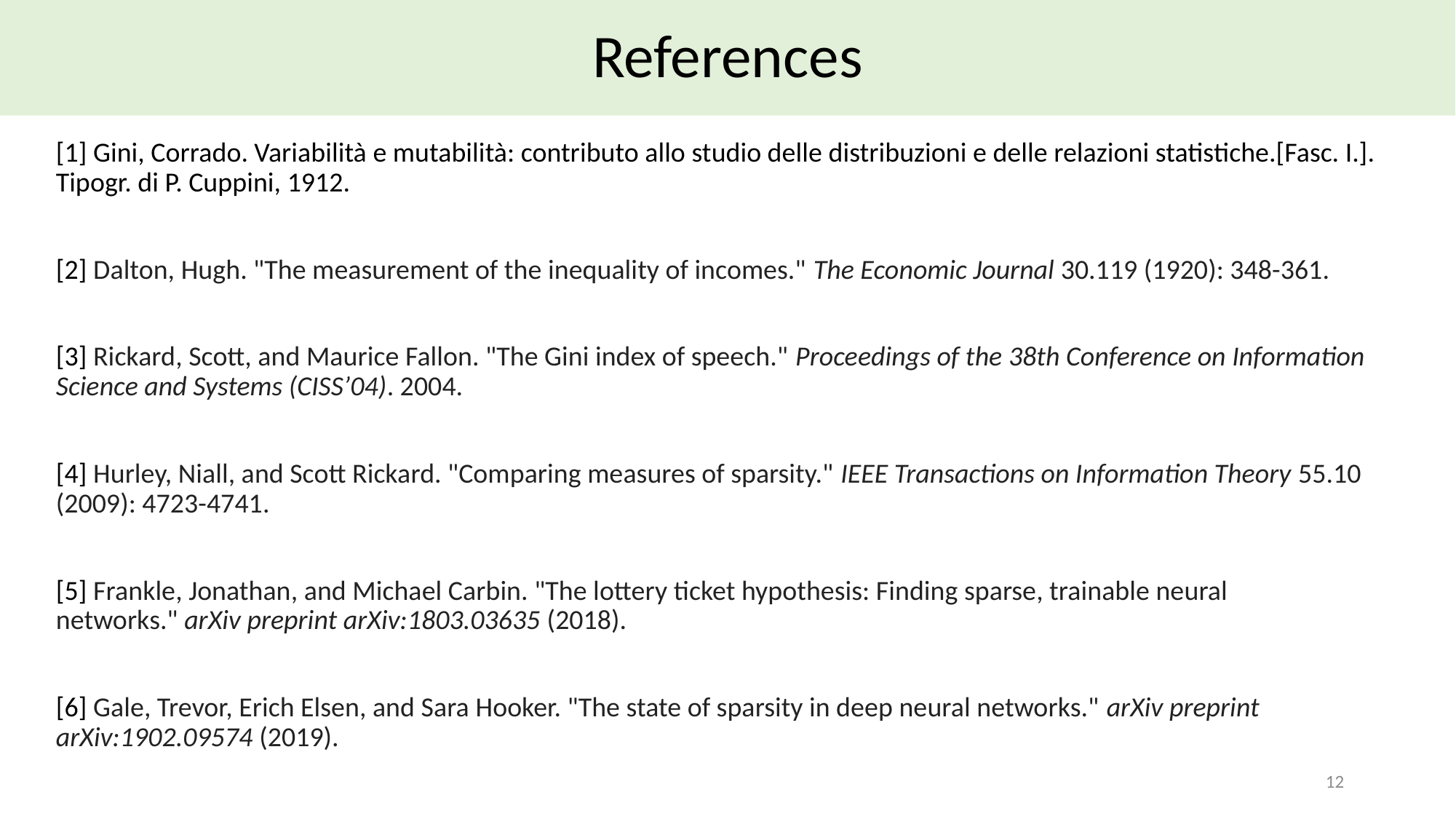

# References
[1] Gini, Corrado. Variabilità e mutabilità: contributo allo studio delle distribuzioni e delle relazioni statistiche.[Fasc. I.]. Tipogr. di P. Cuppini, 1912.

[2] Dalton, Hugh. "The measurement of the inequality of incomes." The Economic Journal 30.119 (1920): 348-361.

[3] Rickard, Scott, and Maurice Fallon. "The Gini index of speech." Proceedings of the 38th Conference on Information Science and Systems (CISS’04). 2004.

[4] Hurley, Niall, and Scott Rickard. "Comparing measures of sparsity." IEEE Transactions on Information Theory 55.10 (2009): 4723-4741.

[5] Frankle, Jonathan, and Michael Carbin. "The lottery ticket hypothesis: Finding sparse, trainable neural networks." arXiv preprint arXiv:1803.03635 (2018).

[6] Gale, Trevor, Erich Elsen, and Sara Hooker. "The state of sparsity in deep neural networks." arXiv preprint arXiv:1902.09574 (2019).
12